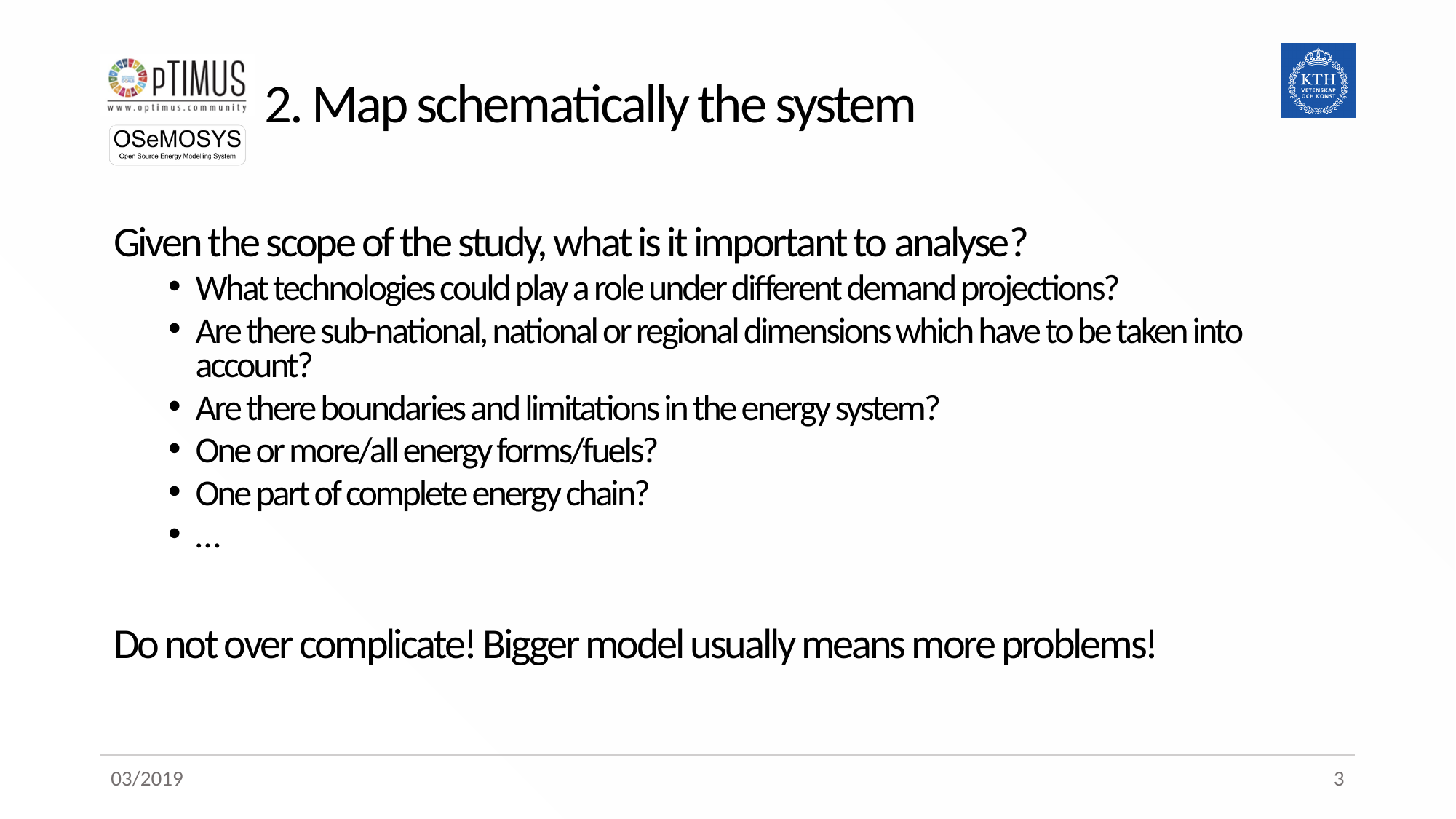

# 2. Map schematically the system
Given the scope of the study, what is it important to analyse?
What technologies could play a role under different demand projections?
Are there sub-national, national or regional dimensions which have to be taken into account?
Are there boundaries and limitations in the energy system?
One or more/all energy forms/fuels?
One part of complete energy chain?
…

Do not over complicate! Bigger model usually means more problems!
03/2019
3